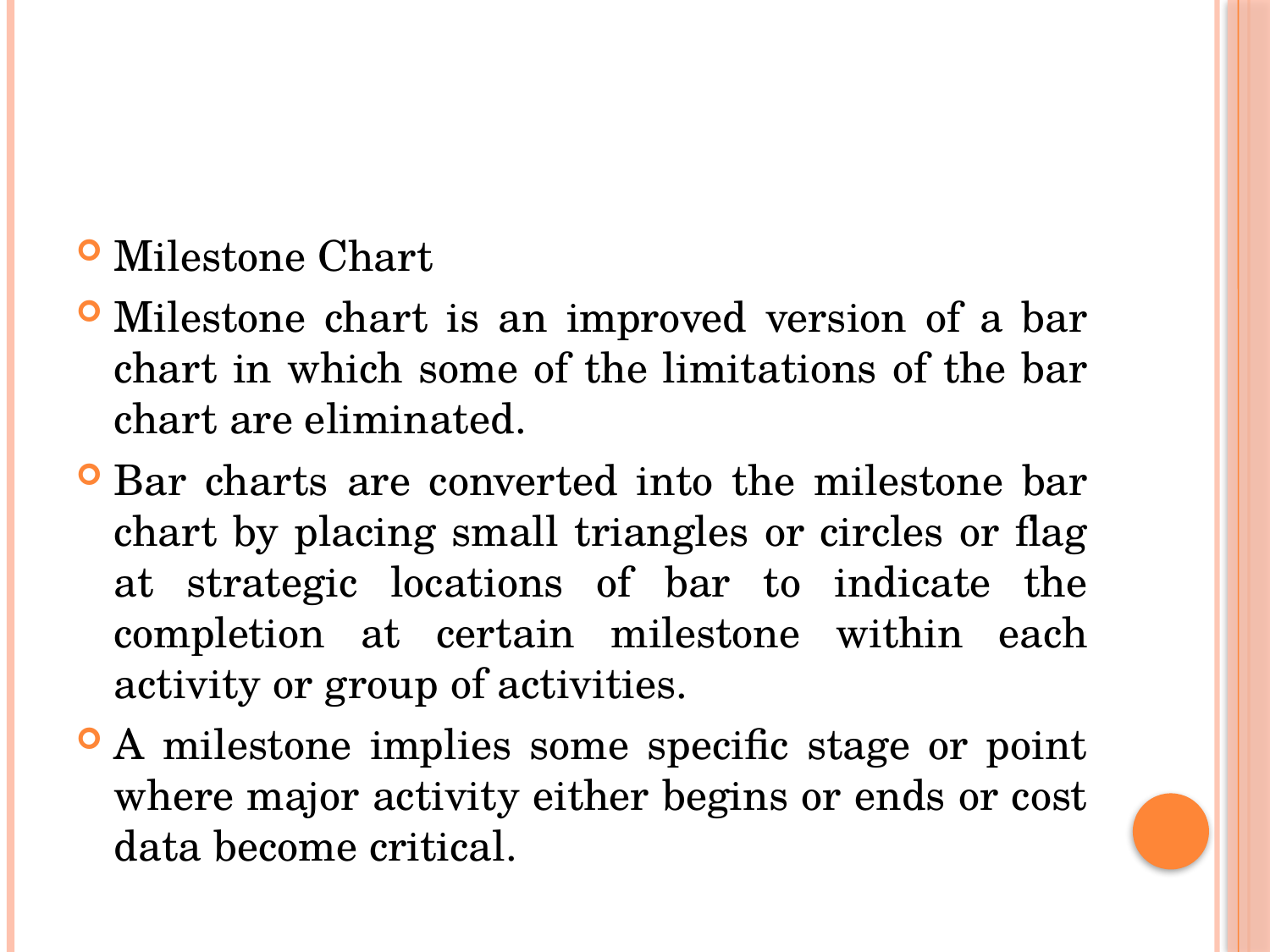

#
Milestone Chart
Milestone chart is an improved version of a bar chart in which some of the limitations of the bar chart are eliminated.
Bar charts are converted into the milestone bar chart by placing small triangles or circles or flag at strategic locations of bar to indicate the completion at certain milestone within each activity or group of activities.
A milestone implies some specific stage or point where major activity either begins or ends or cost data become critical.